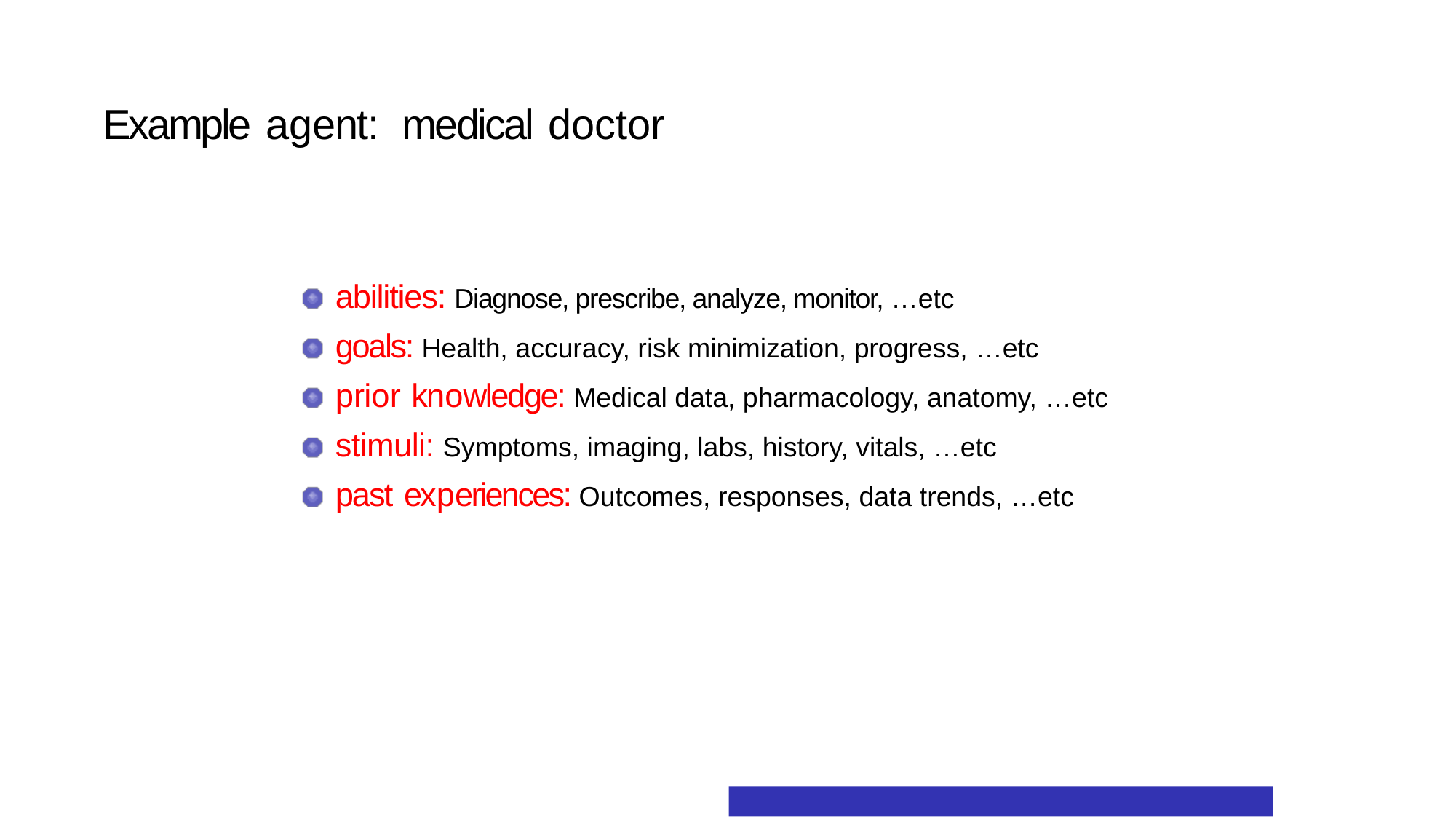

# Example agent:  medical doctor
abilities: Diagnose, prescribe, analyze, monitor, …etc
goals: Health, accuracy, risk minimization, progress, …etc
prior knowledge: Medical data, pharmacology, anatomy, …etc
stimuli: Symptoms, imaging, labs, history, vitals, …etc
past experiences: Outcomes, responses, data trends, …etc

©D.L. Poole and A.K. Mackworth 2010-2020